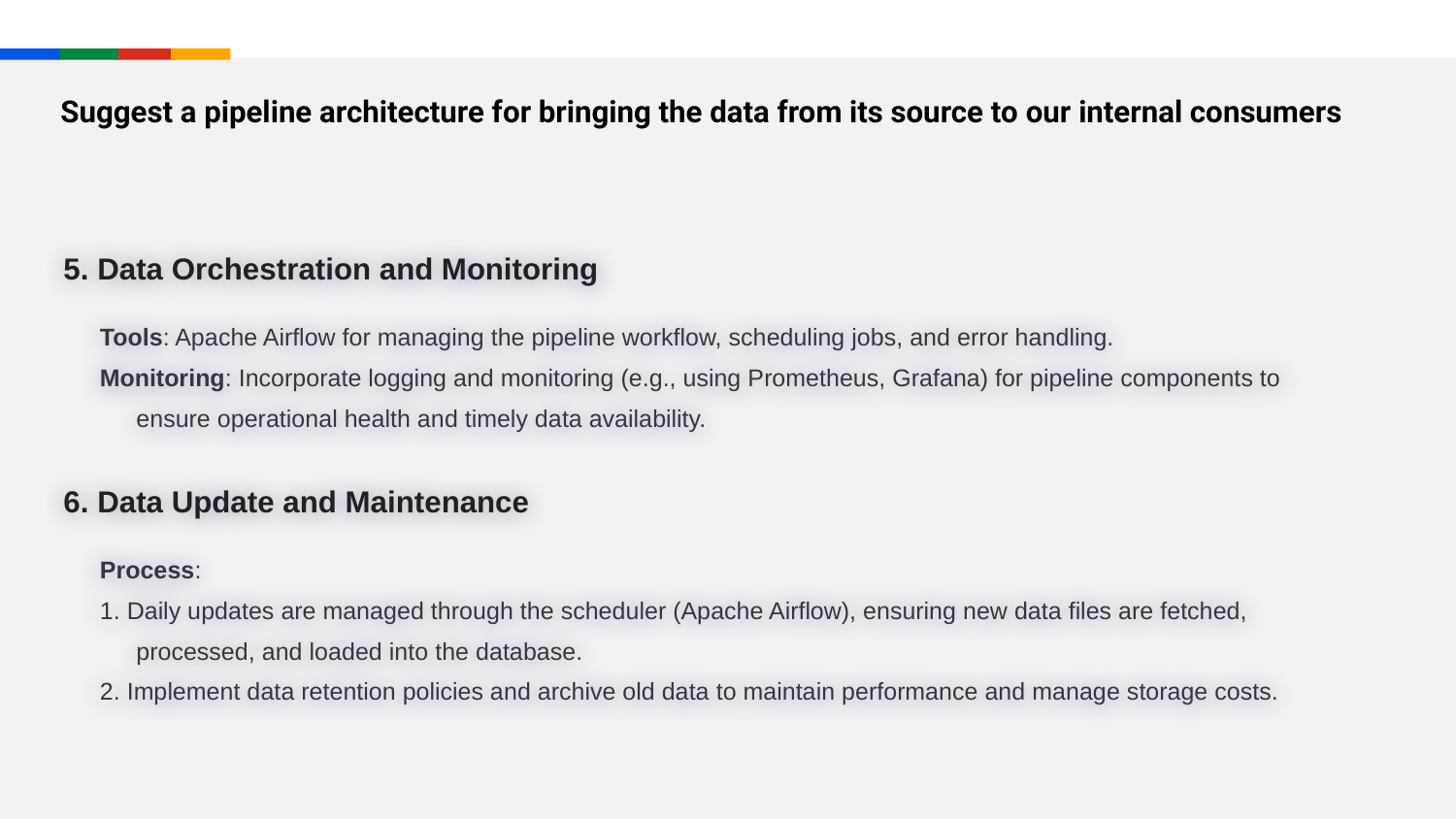

# Suggest a pipeline architecture for bringing the data from its source to our internal consumers

5. Data Orchestration and Monitoring
Tools: Apache Airflow for managing the pipeline workflow, scheduling jobs, and error handling.
Monitoring: Incorporate logging and monitoring (e.g., using Prometheus, Grafana) for pipeline components to ensure operational health and timely data availability.
6. Data Update and Maintenance
Process:
1. Daily updates are managed through the scheduler (Apache Airflow), ensuring new data files are fetched, processed, and loaded into the database.
2. Implement data retention policies and archive old data to maintain performance and manage storage costs.